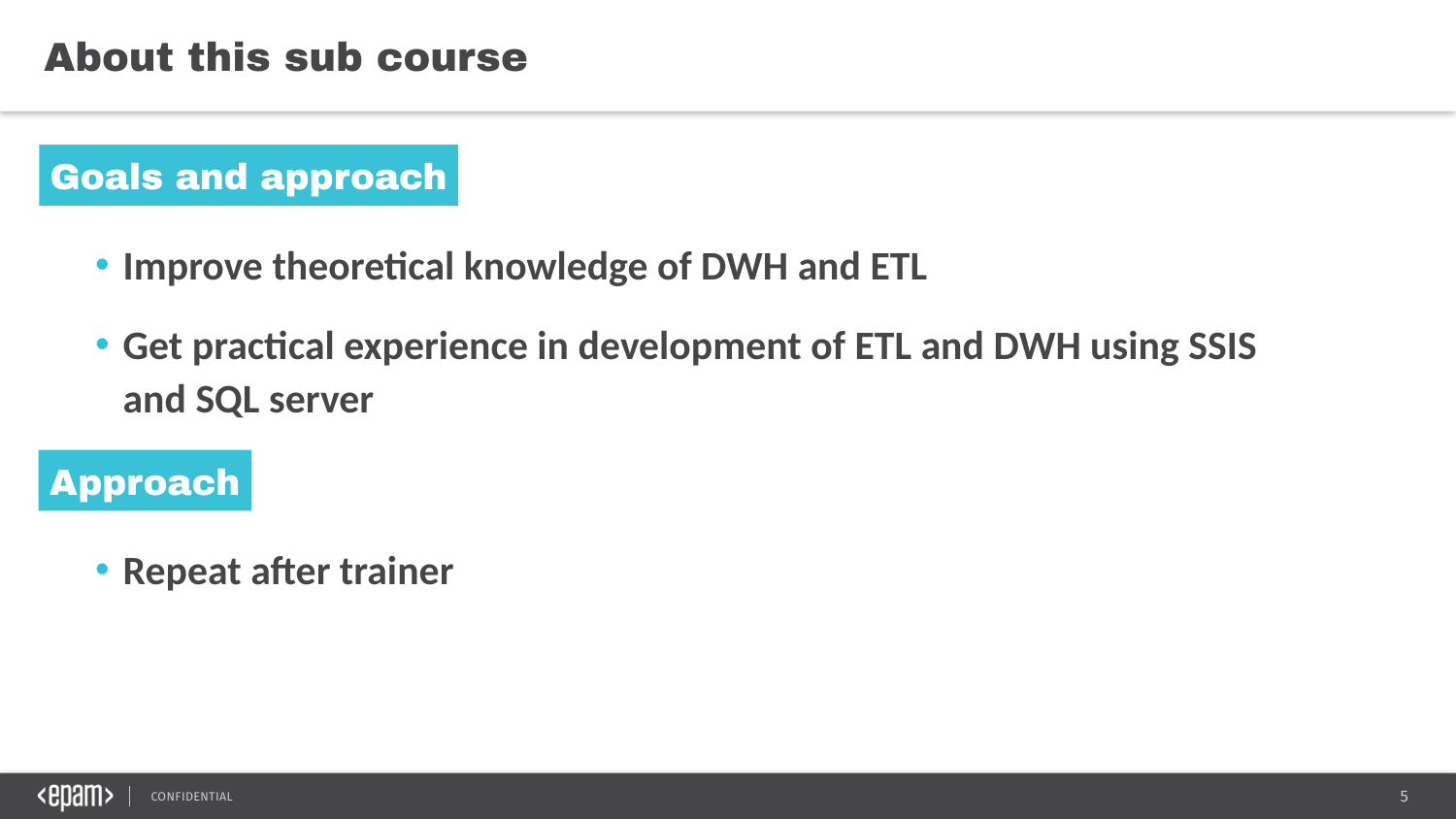

About this sub course
Goals and approach
Improve theoretical knowledge of DWH and ETL
Get practical experience in development of ETL and DWH using SSIS and SQL server
Approach
Repeat after trainer